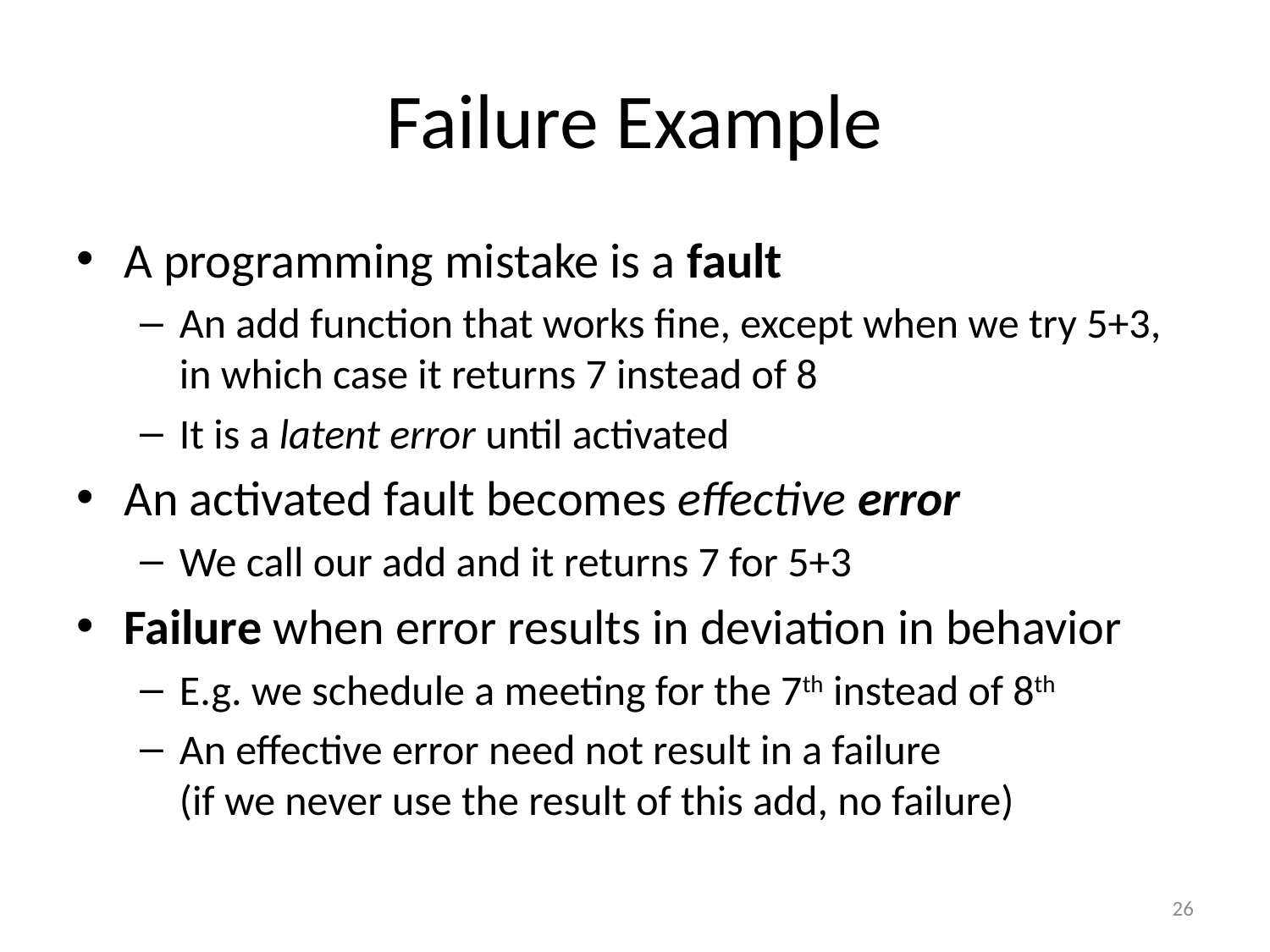

# Failure Example
A programming mistake is a fault
An add function that works fine, except when we try 5+3, in which case it returns 7 instead of 8
It is a latent error until activated
An activated fault becomes effective error
We call our add and it returns 7 for 5+3
Failure when error results in deviation in behavior
E.g. we schedule a meeting for the 7th instead of 8th
An effective error need not result in a failure
(if we never use the result of this add, no failure)
26